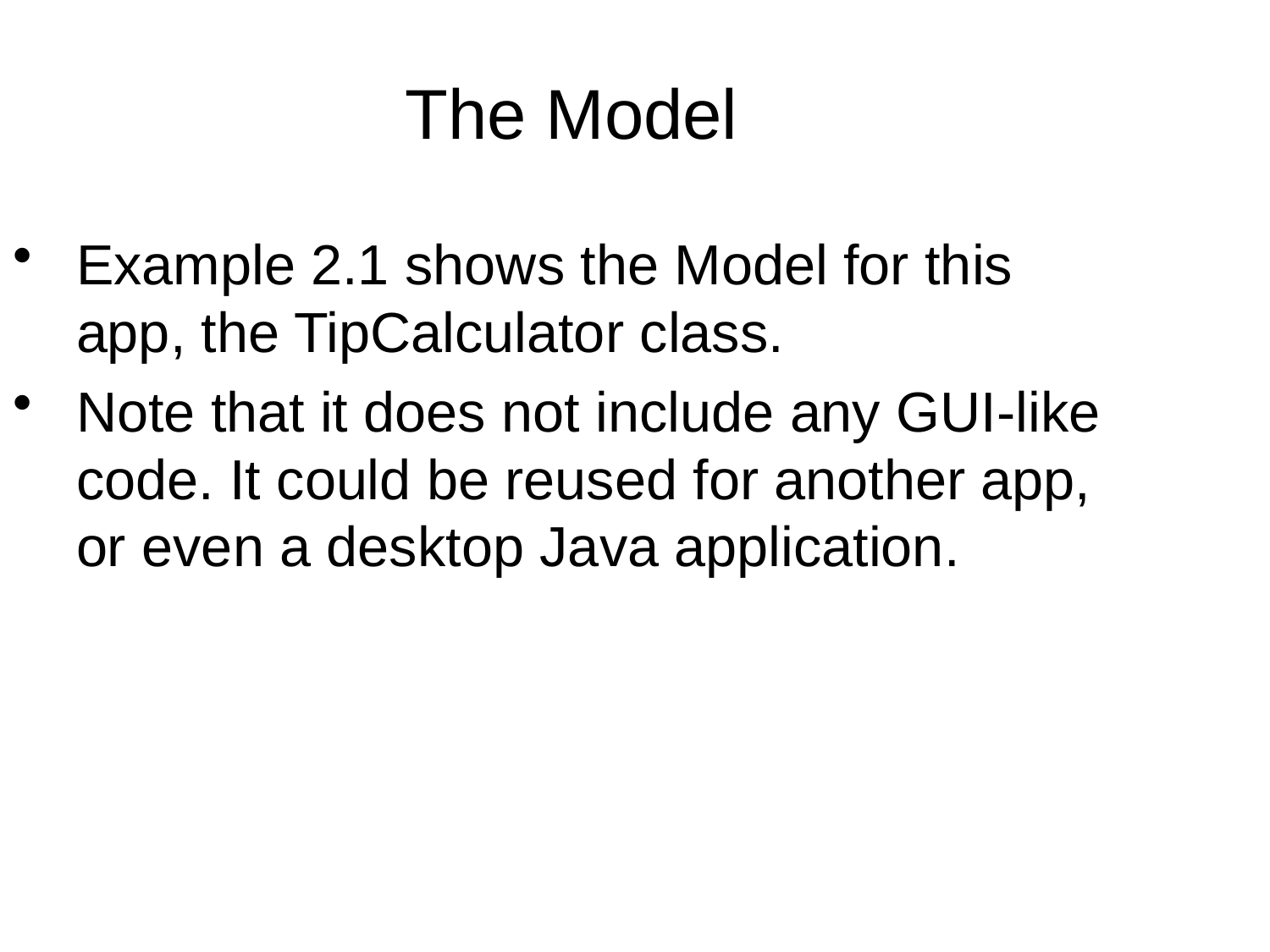

The Model
Example 2.1 shows the Model for this app, the TipCalculator class.
Note that it does not include any GUI-like code. It could be reused for another app, or even a desktop Java application.